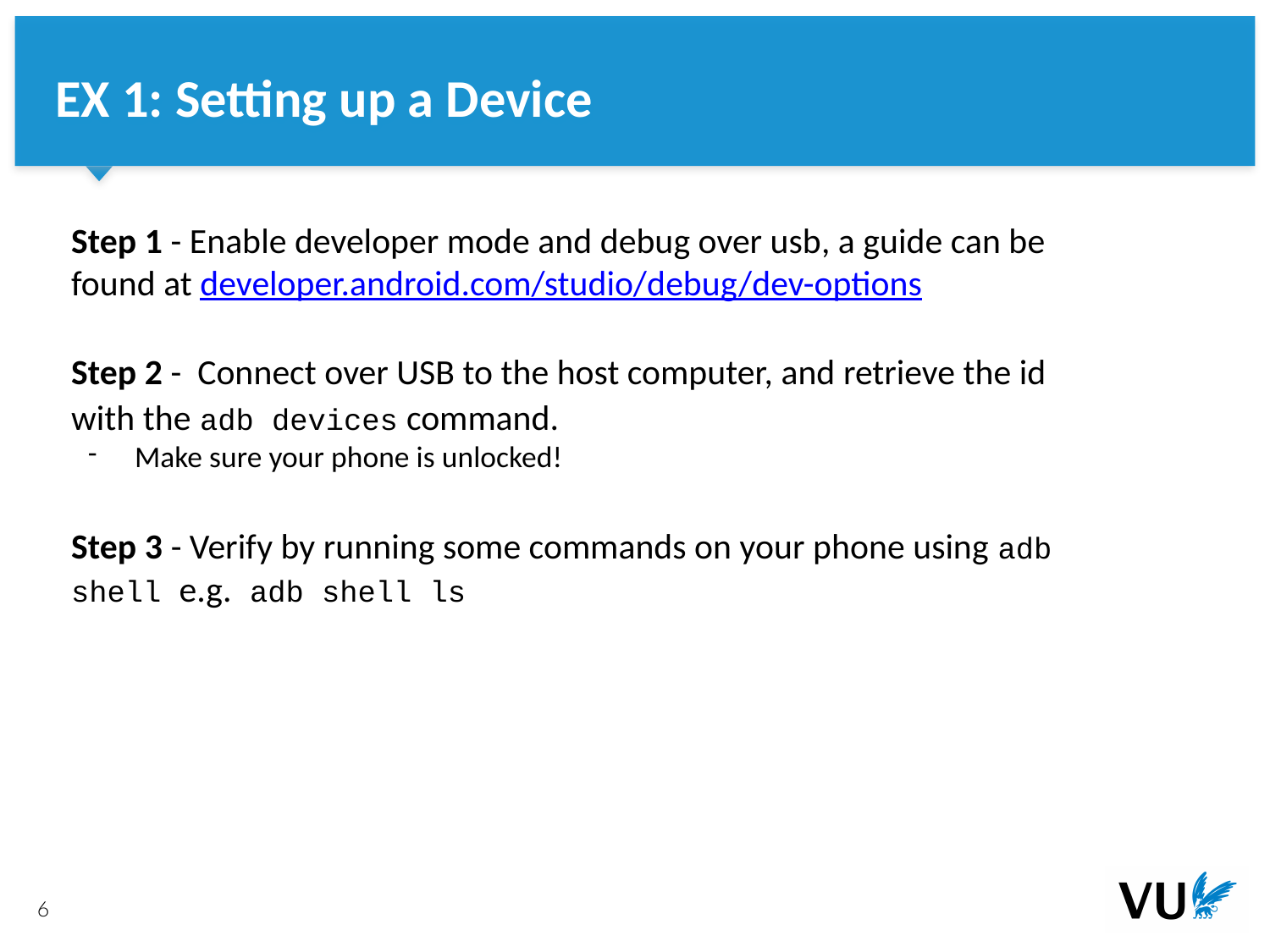

EX 1: Setting up a Device

Step 1 - Enable developer mode and debug over usb, a guide can be found at developer.android.com/studio/debug/dev-options

Step 2 -  Connect over USB to the host computer, and retrieve the id with the adb devices command.
Make sure your phone is unlocked!

Step 3 - Verify by running some commands on your phone using adb shell e.g. adb shell ls

6